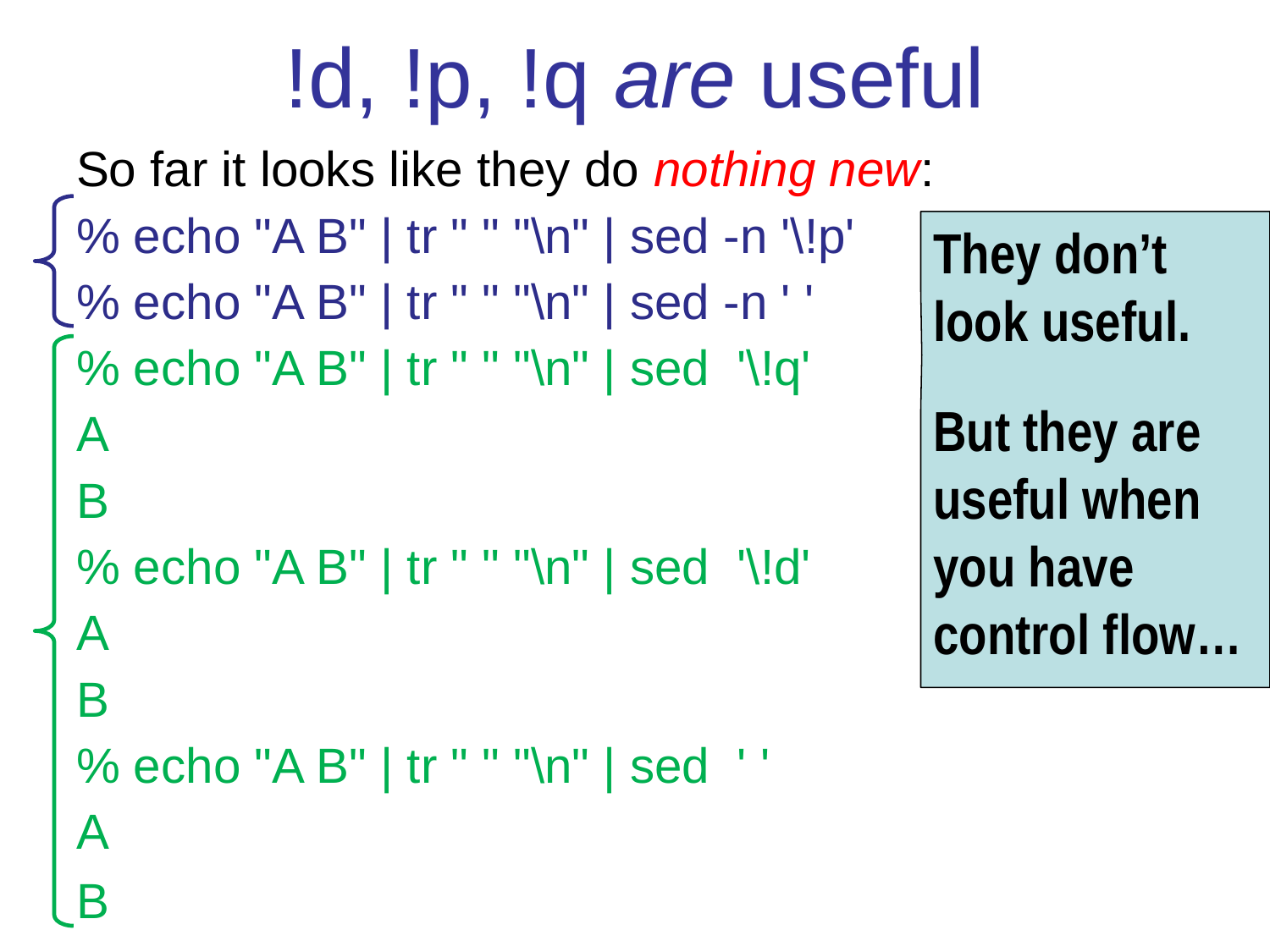

# !d, !p, !q are useful
So far it looks like they do nothing new:
% echo "A B" | tr " " "\n" | sed -n '\!p'
% echo "A B" | tr " " "\n" | sed -n ' '
% echo "A B" | tr " " "\n" | sed  '\!q'
A
B
% echo "A B" | tr " " "\n" | sed  '\!d'
A
B
% echo "A B" | tr " " "\n" | sed  ' '
A
B

They don’t look useful.

But they are useful when you have control flow…